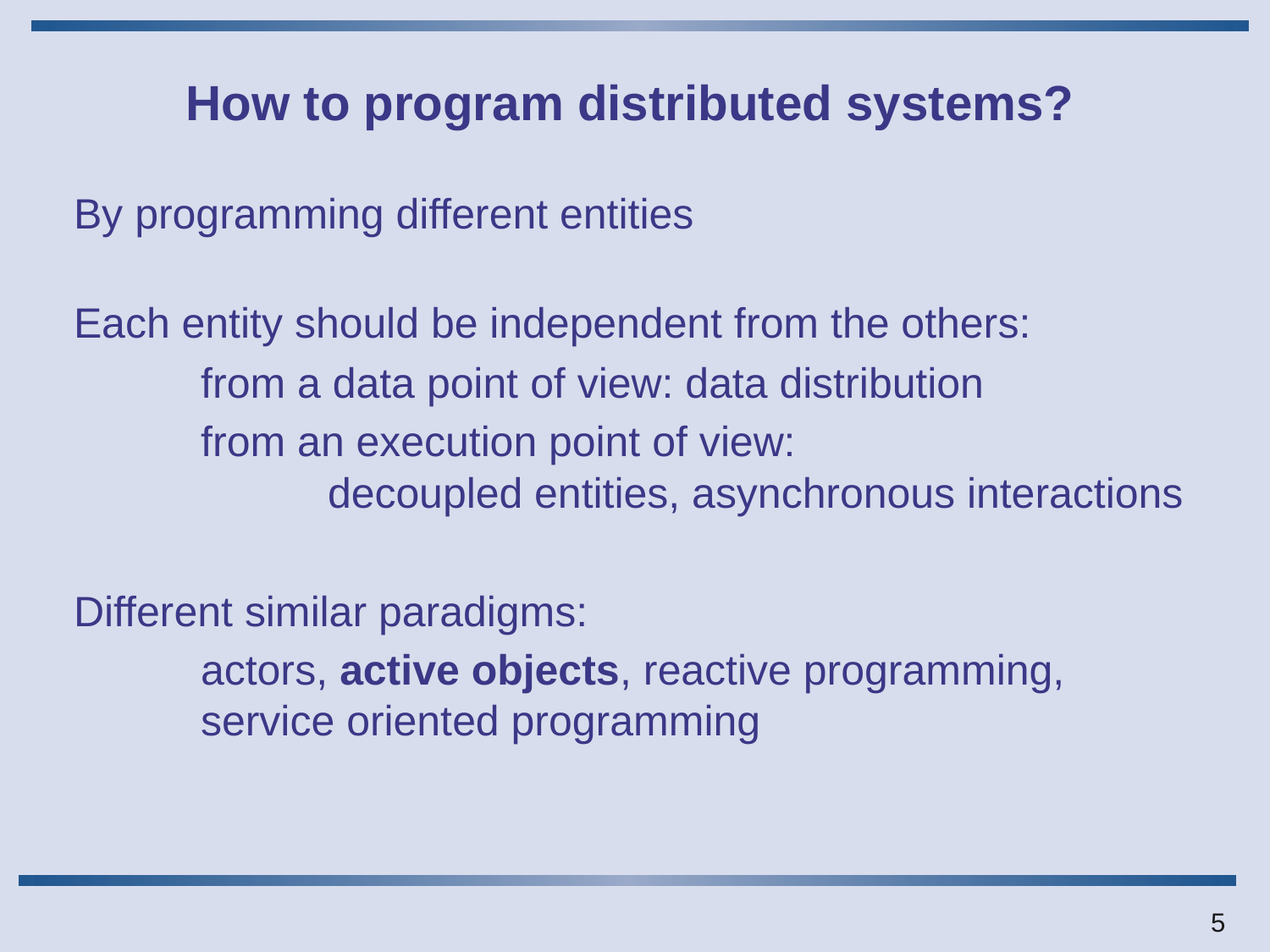

# How to program distributed systems?
By programming different entities
Each entity should be independent from the others:
	from a data point of view: data distribution
	from an execution point of view:
		decoupled entities, asynchronous interactions

Different similar paradigms:
	actors, active objects, reactive programming, 		service oriented programming
5